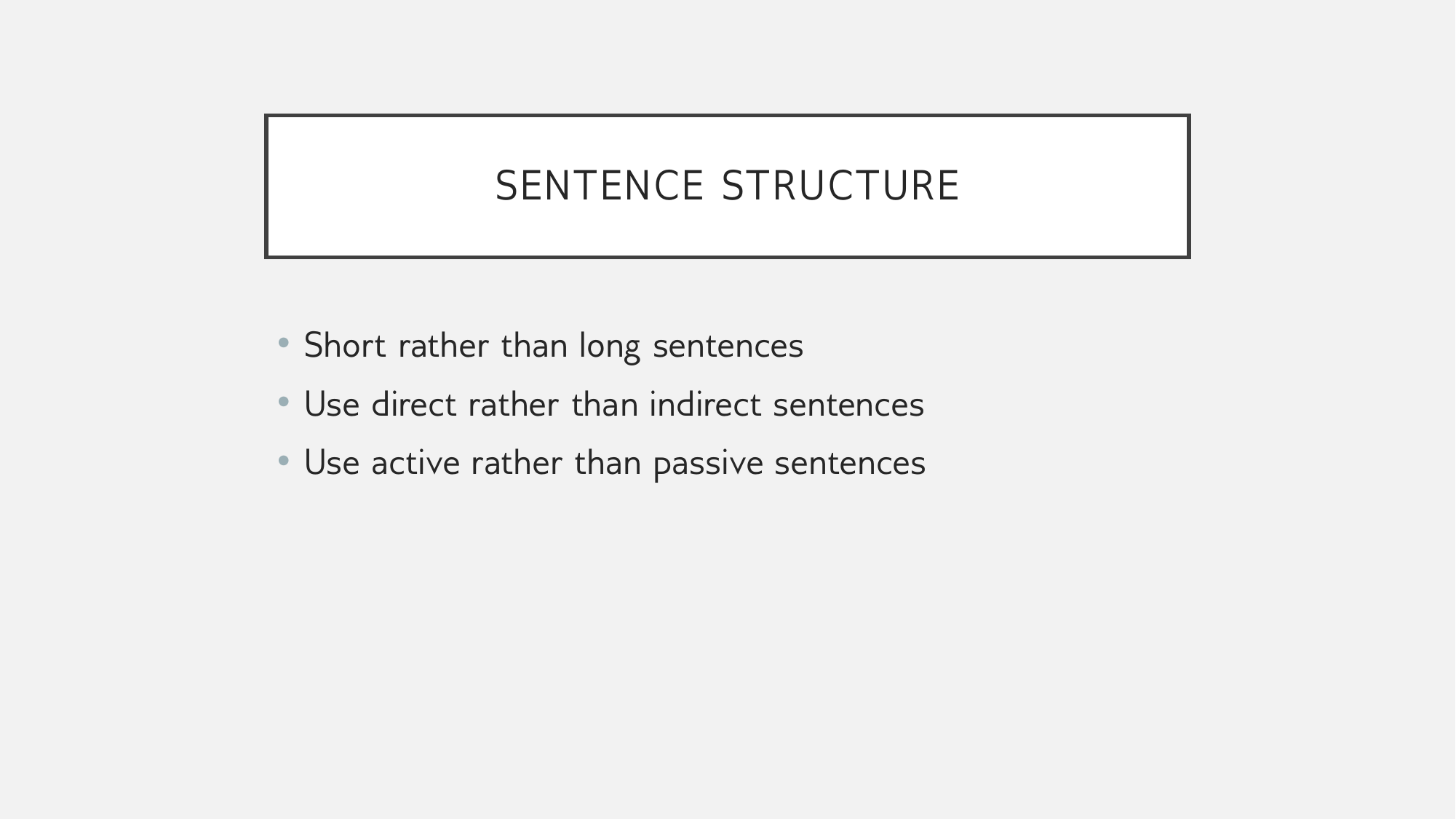

# Sentence structure
Short rather than long sentences
Use direct rather than indirect sentences
Use active rather than passive sentences